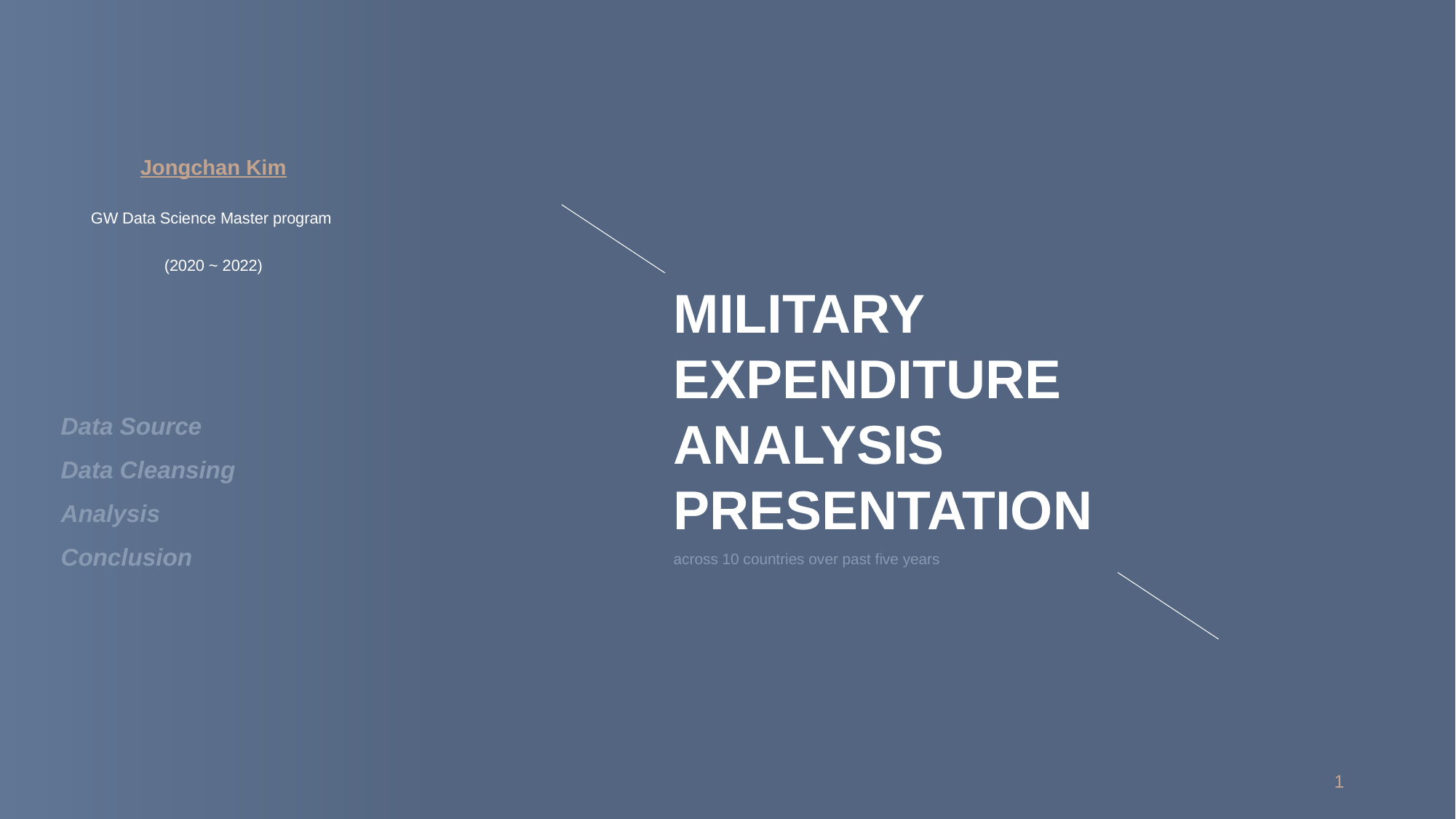

Jongchan Kim
GW Data Science Master program
(2020 ~ 2022)
MILITARY EXPENDITURE ANALYSIS PRESENTATION
across 10 countries over past five years
Data Source
Data Cleansing
Analysis
Conclusion
1